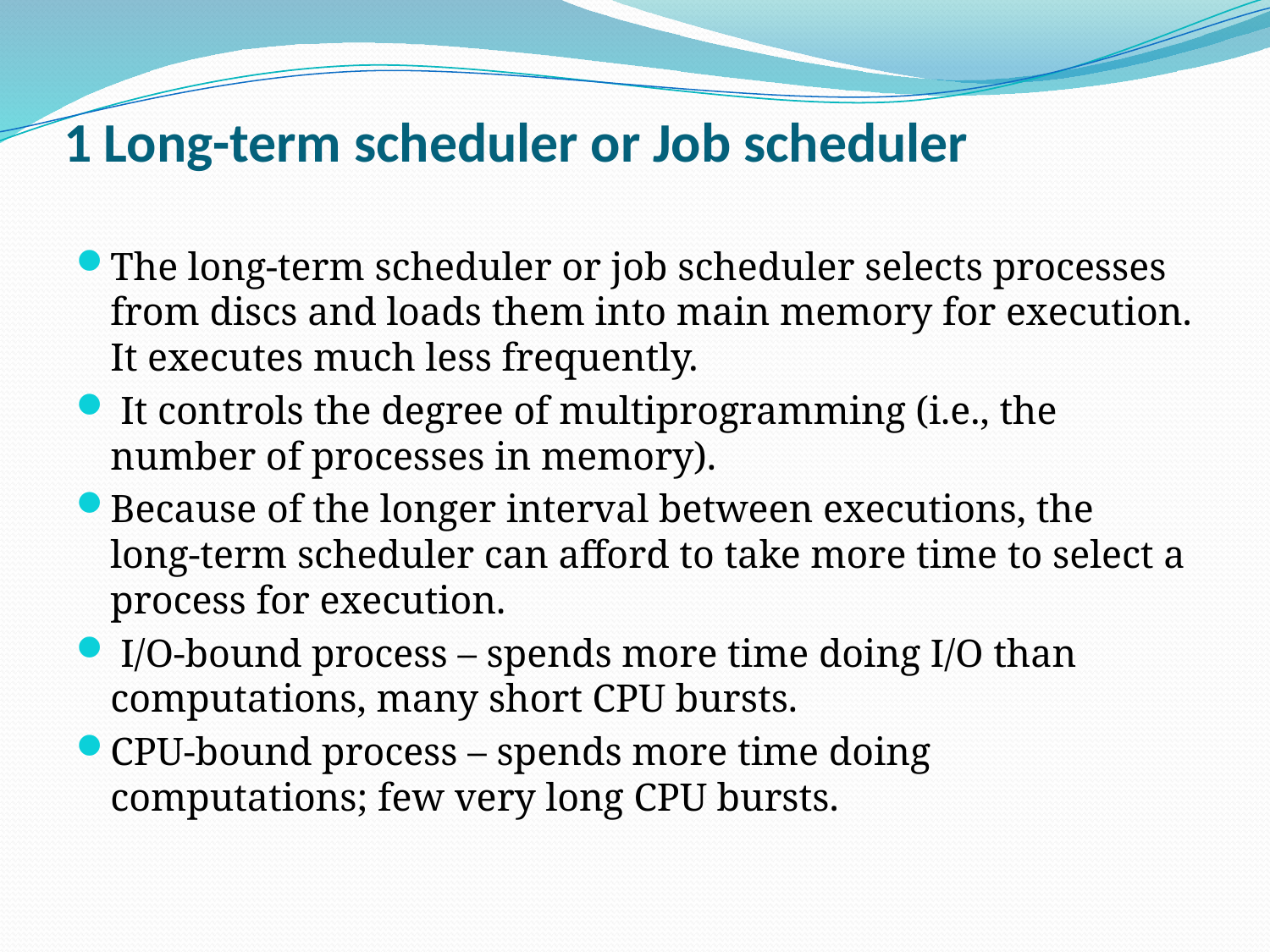

# 1 Long-term scheduler or Job scheduler

The long-term scheduler or job scheduler selects processes from discs and loads them into main memory for execution. It executes much less frequently.
 It controls the degree of multiprogramming (i.e., the number of processes in memory).
Because of the longer interval between executions, the long-term scheduler can afford to take more time to select a process for execution.
 I/O-bound process – spends more time doing I/O than computations, many short CPU bursts.
CPU-bound process – spends more time doing computations; few very long CPU bursts.